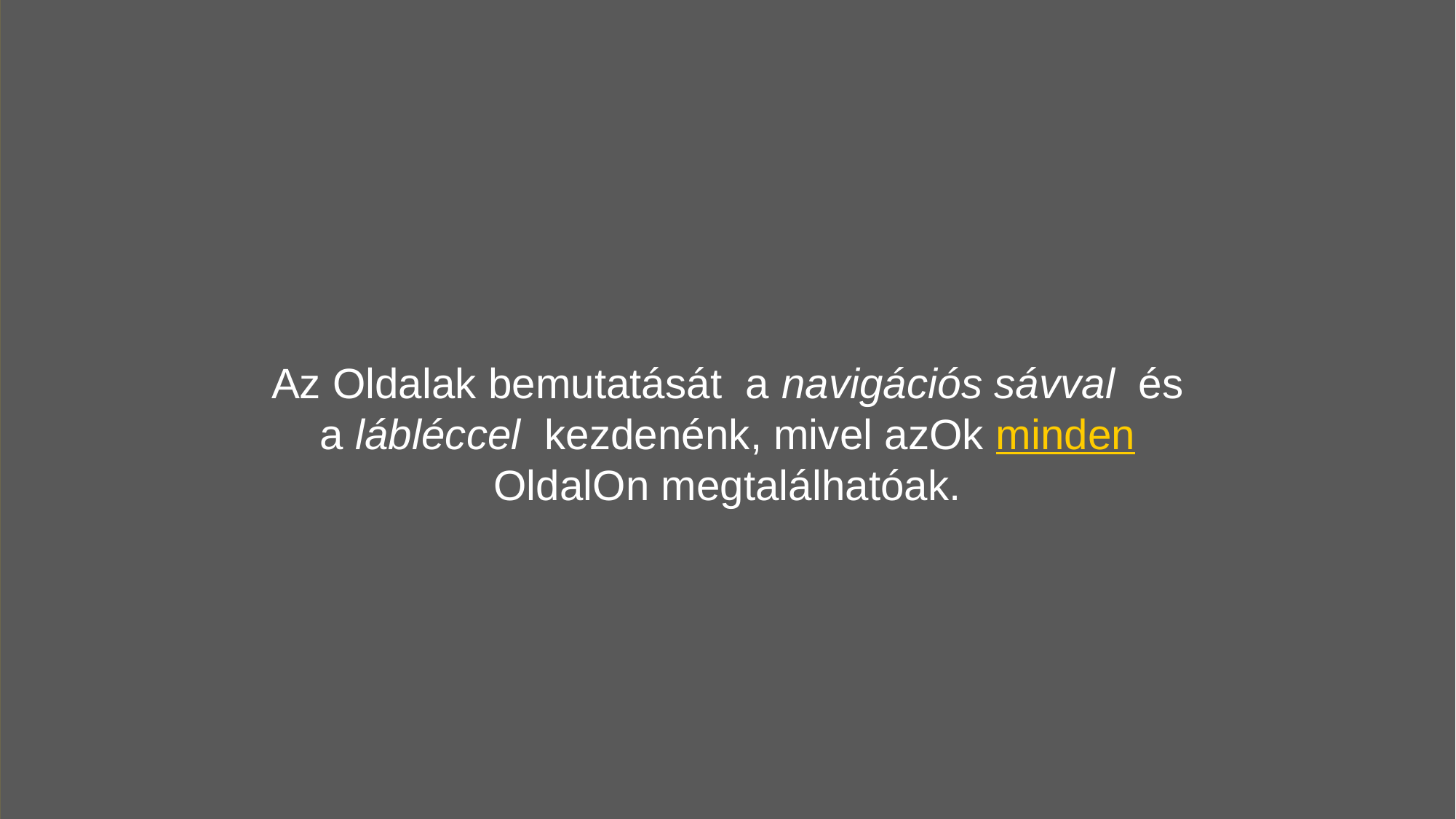

Az Oldalak bemutatását  a navigációs sávval  és
a lábléccel  kezdenénk, mivel azOk minden
OldalOn megtalálhatóak.
I.